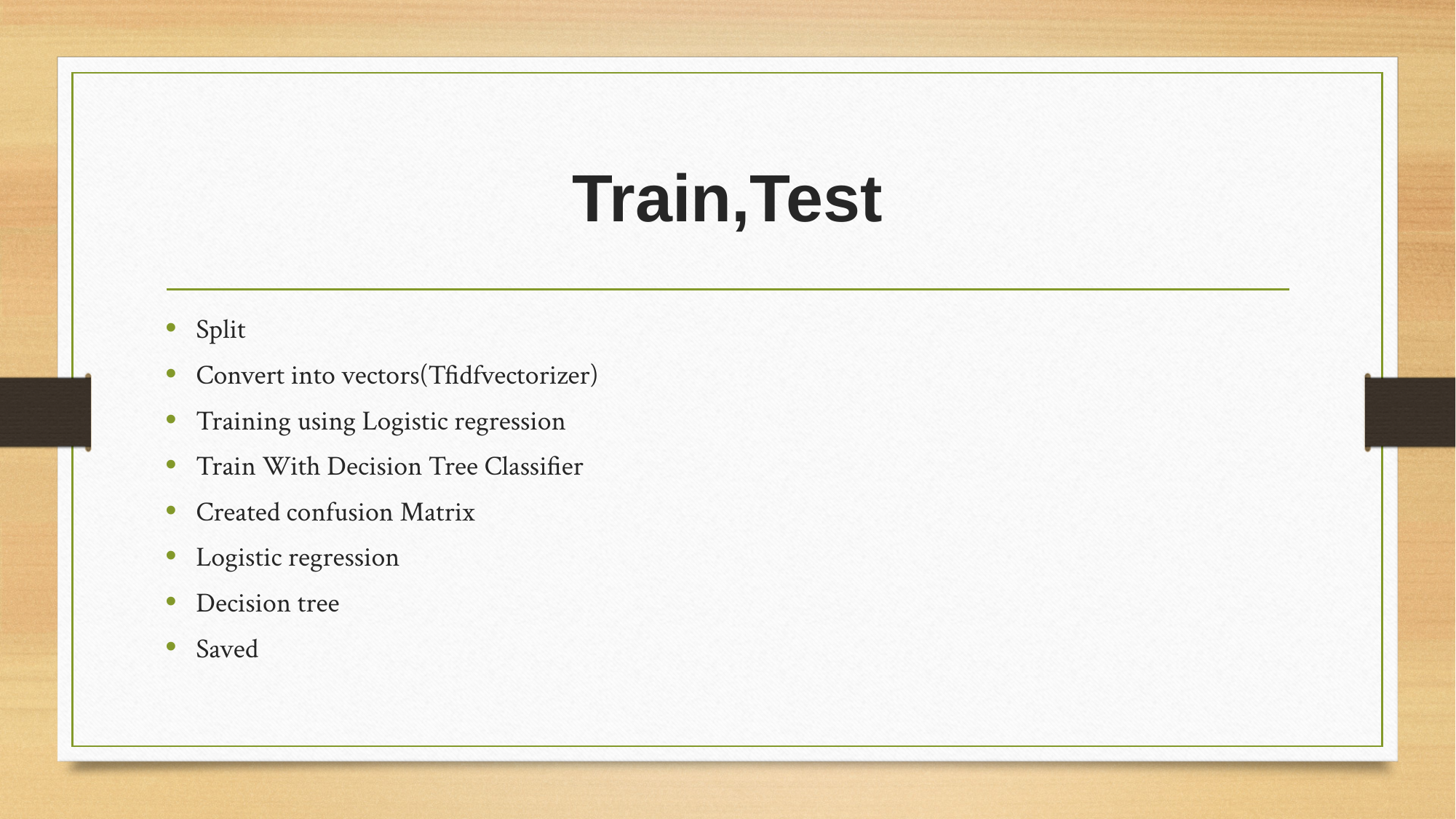

# Train,Test
Split
Convert into vectors(Tfidfvectorizer)
Training using Logistic regression
Train With Decision Tree Classifier
Created confusion Matrix
Logistic regression
Decision tree
Saved